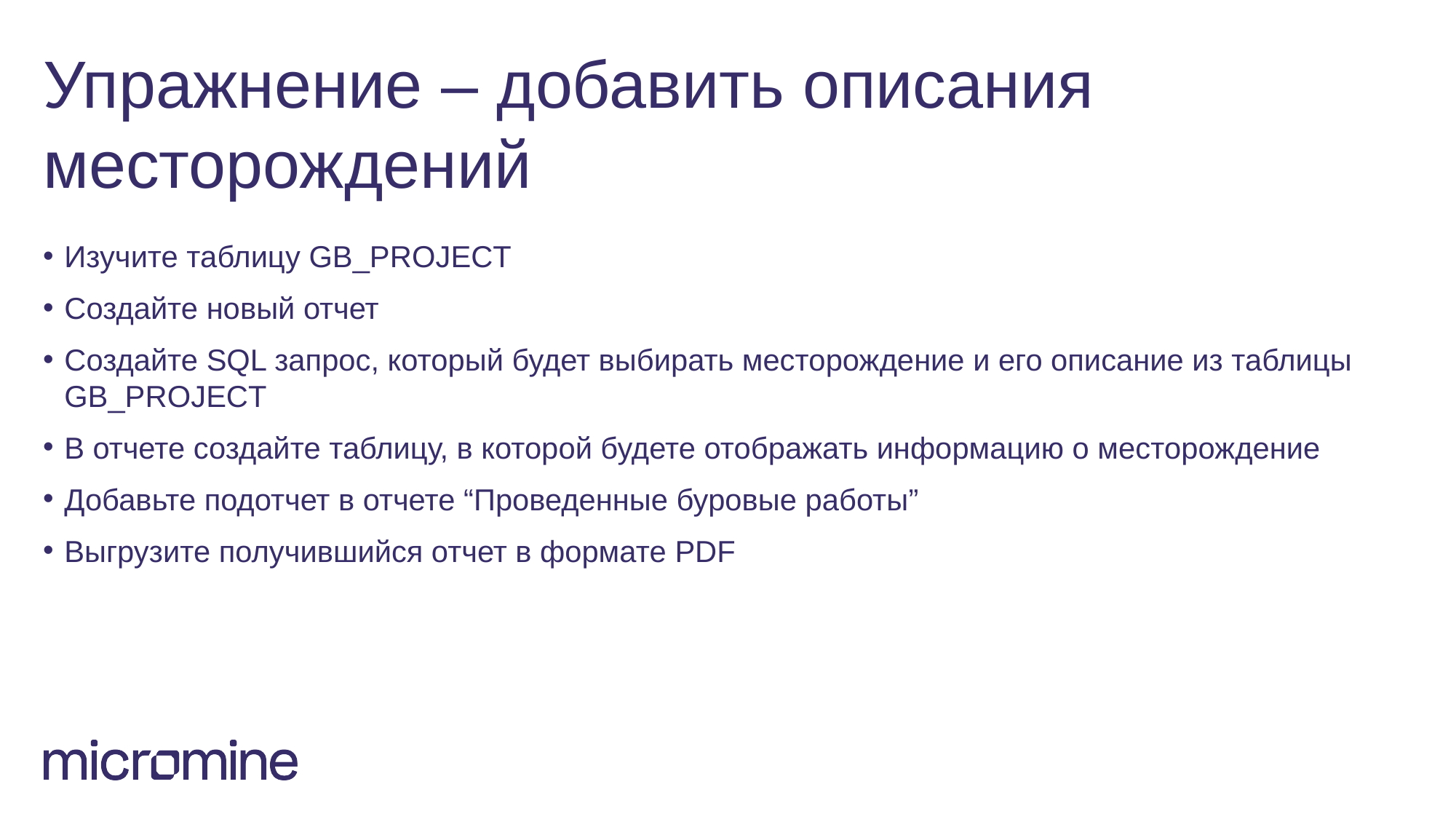

# Упражнение – добавить описания месторождений
Изучите таблицу GB_PROJECT
Создайте новый отчет
Создайте SQL запрос, который будет выбирать месторождение и его описание из таблицы GB_PROJECT
В отчете создайте таблицу, в которой будете отображать информацию о месторождение
Добавьте подотчет в отчете “Проведенные буровые работы”
Выгрузите получившийся отчет в формате PDF